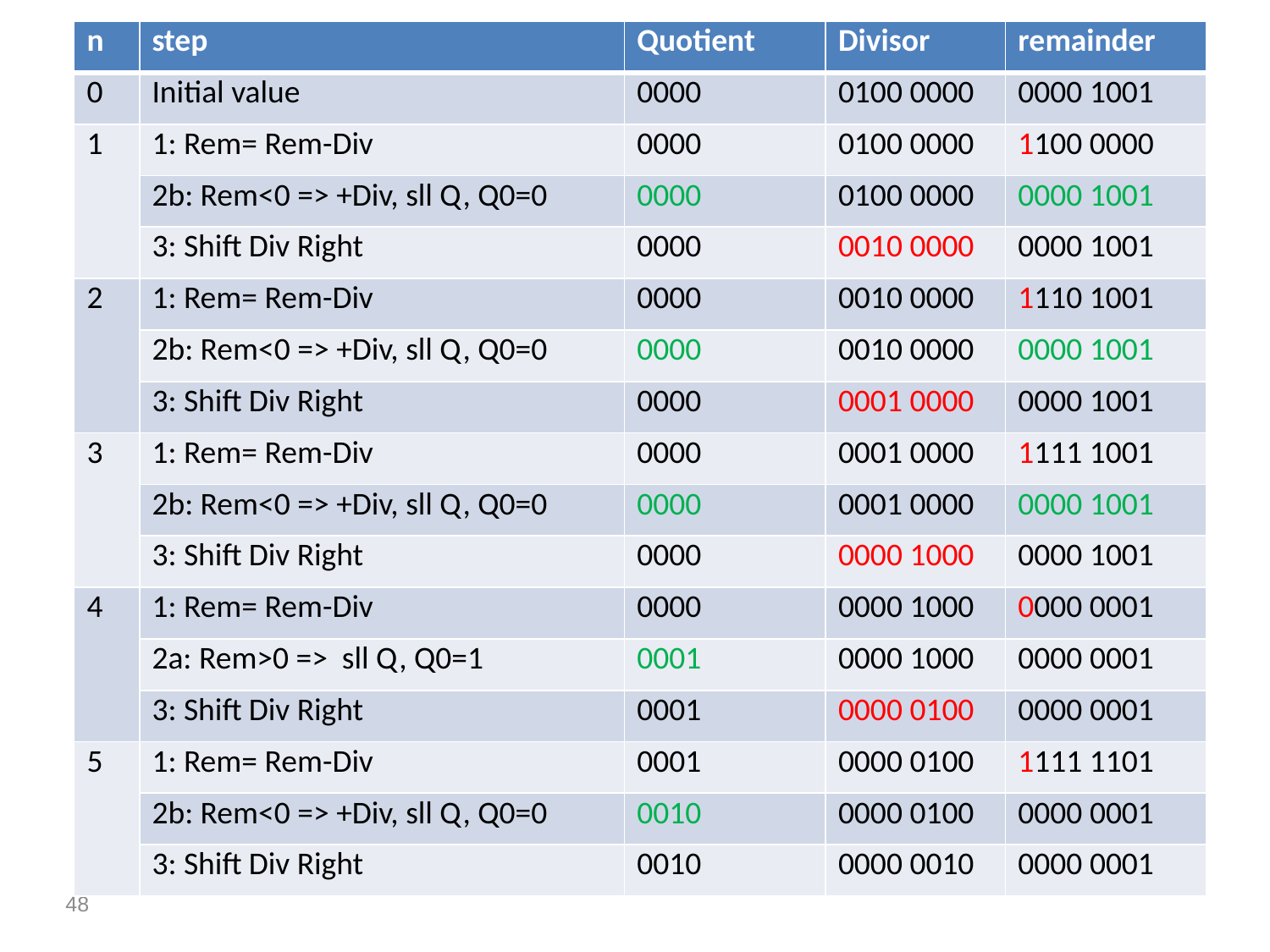

| n | step | Quotient | Divisor | remainder |
| --- | --- | --- | --- | --- |
| 0 | Initial value | 0000 | 0100 0000 | 0000 1001 |
| 1 | 1: Rem= Rem-Div | 0000 | 0100 0000 | 1100 0000 |
|  | 2b: Rem<0 => +Div, sll Q, Q0=0 | 0000 | 0100 0000 | 0000 1001 |
|  | 3: Shift Div Right | 0000 | 0010 0000 | 0000 1001 |
| 2 | 1: Rem= Rem-Div | 0000 | 0010 0000 | 1110 1001 |
|  | 2b: Rem<0 => +Div, sll Q, Q0=0 | 0000 | 0010 0000 | 0000 1001 |
|  | 3: Shift Div Right | 0000 | 0001 0000 | 0000 1001 |
| 3 | 1: Rem= Rem-Div | 0000 | 0001 0000 | 1111 1001 |
|  | 2b: Rem<0 => +Div, sll Q, Q0=0 | 0000 | 0001 0000 | 0000 1001 |
|  | 3: Shift Div Right | 0000 | 0000 1000 | 0000 1001 |
| 4 | 1: Rem= Rem-Div | 0000 | 0000 1000 | 0000 0001 |
|  | 2a: Rem>0 => sll Q, Q0=1 | 0001 | 0000 1000 | 0000 0001 |
|  | 3: Shift Div Right | 0001 | 0000 0100 | 0000 0001 |
| 5 | 1: Rem= Rem-Div | 0001 | 0000 0100 | 1111 1101 |
|  | 2b: Rem<0 => +Div, sll Q, Q0=0 | 0010 | 0000 0100 | 0000 0001 |
|  | 3: Shift Div Right | 0010 | 0000 0010 | 0000 0001 |
48